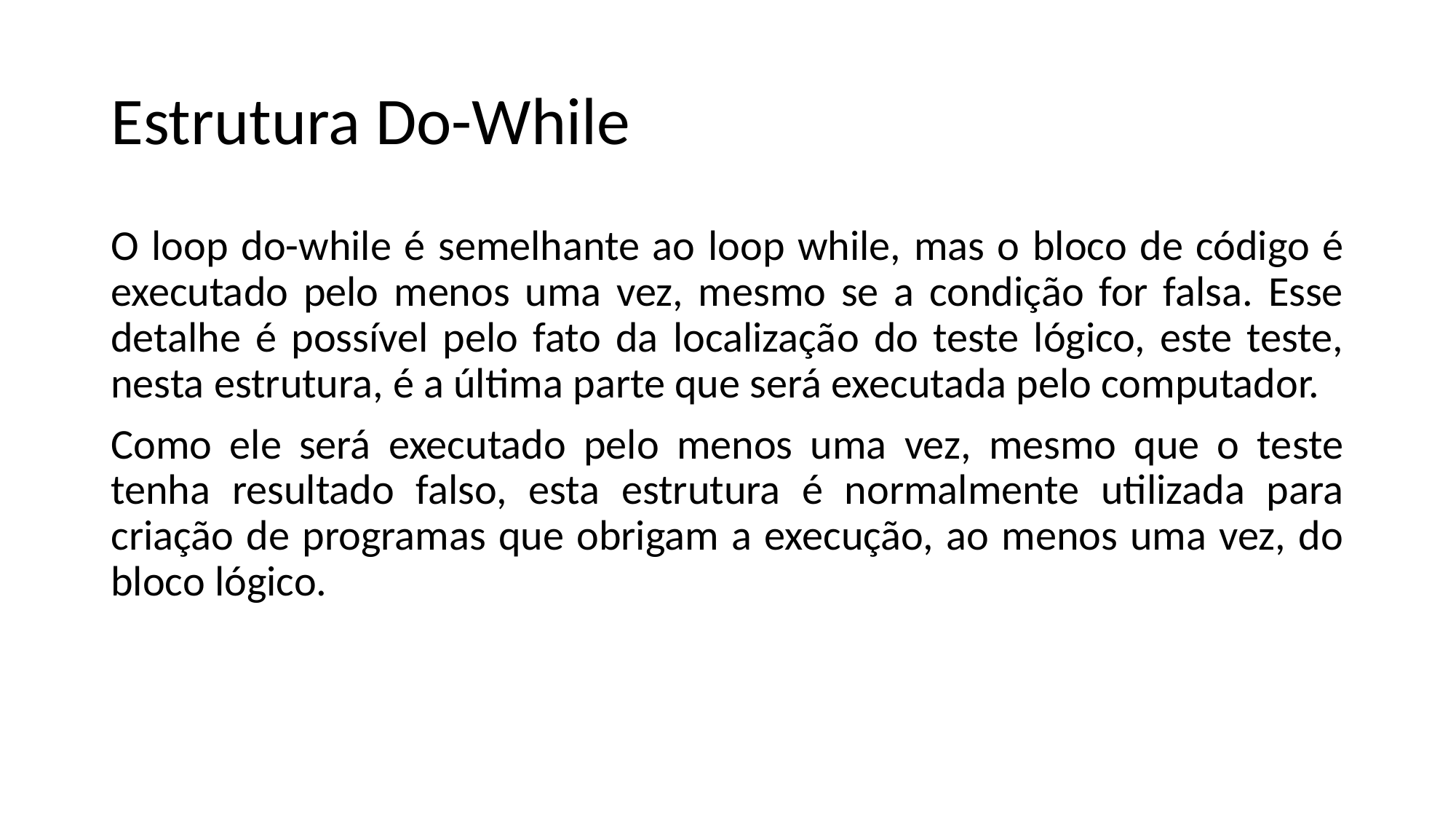

# Estrutura Do-While
O loop do-while é semelhante ao loop while, mas o bloco de código é executado pelo menos uma vez, mesmo se a condição for falsa. Esse detalhe é possível pelo fato da localização do teste lógico, este teste, nesta estrutura, é a última parte que será executada pelo computador.
Como ele será executado pelo menos uma vez, mesmo que o teste tenha resultado falso, esta estrutura é normalmente utilizada para criação de programas que obrigam a execução, ao menos uma vez, do bloco lógico.